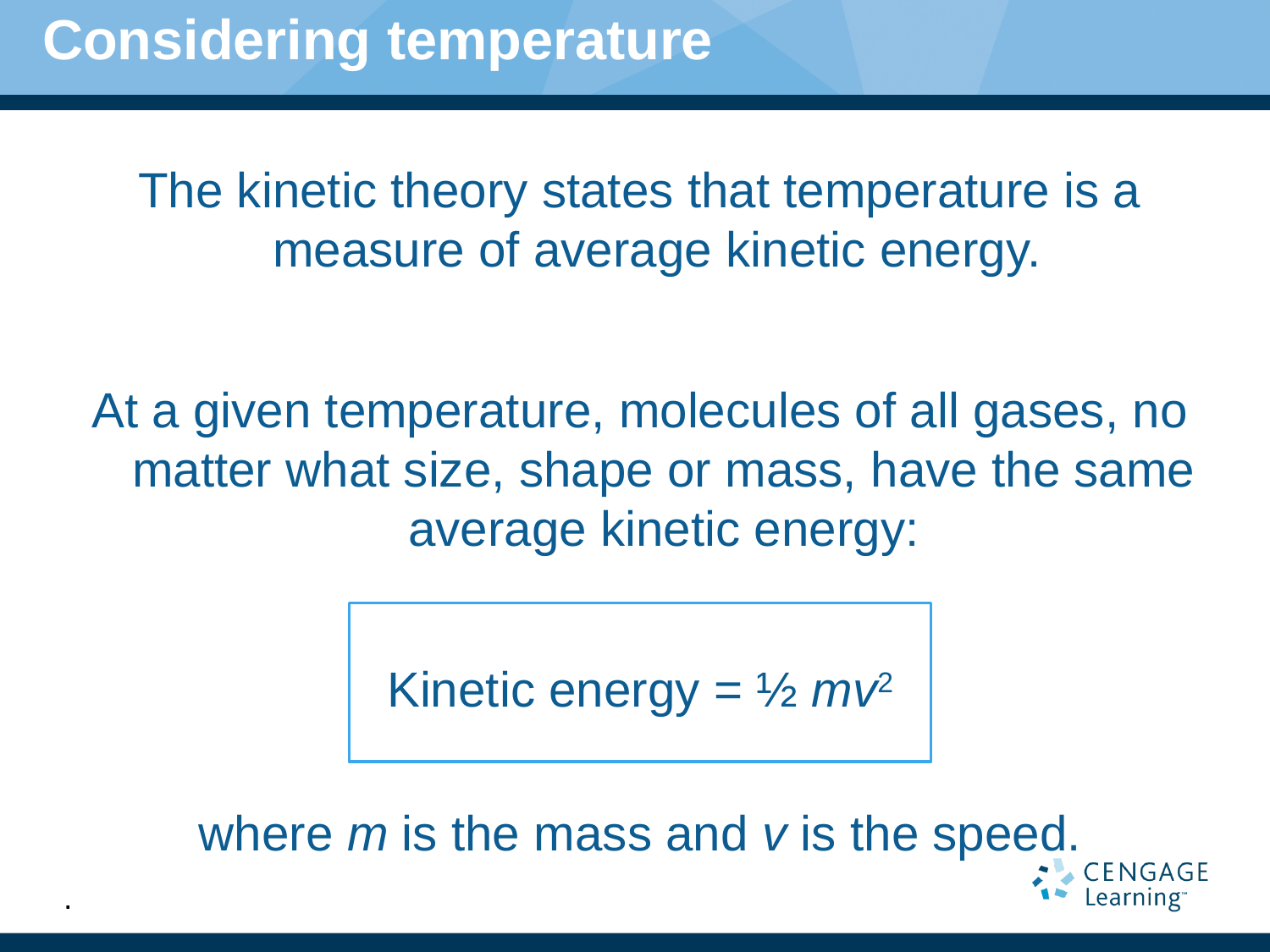

# Considering temperature
The kinetic theory states that temperature is a measure of average kinetic energy.

At a given temperature, molecules of all gases, no matter what size, shape or mass, have the same average kinetic energy:

Kinetic energy = ½ mv2

where m is the mass and v is the speed.
.